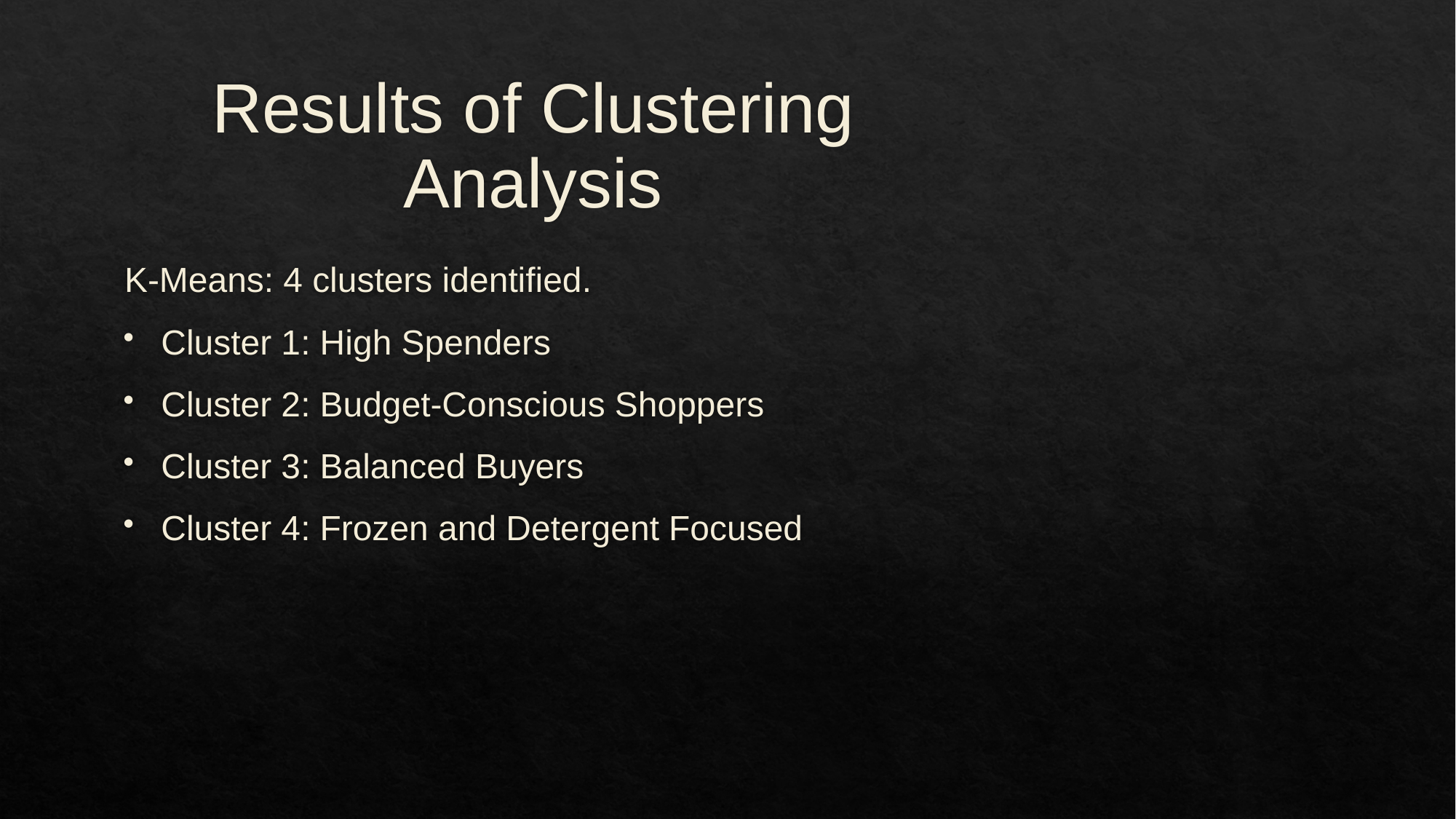

# Results of Clustering Analysis
K-Means: 4 clusters identified.
Cluster 1: High Spenders
Cluster 2: Budget-Conscious Shoppers
Cluster 3: Balanced Buyers
Cluster 4: Frozen and Detergent Focused